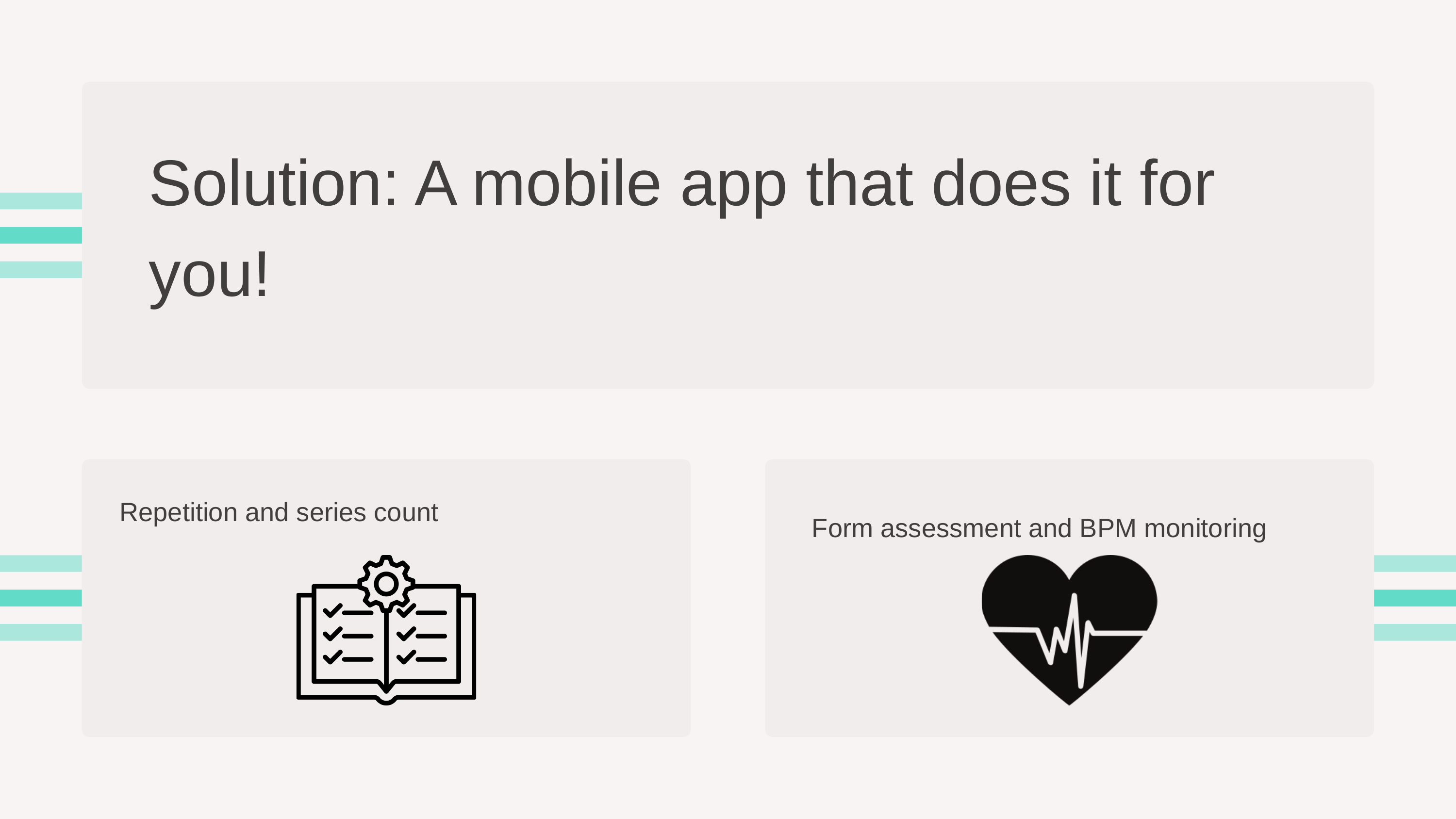

Solution: A mobile app that does it for you!

Repetition and series count

Form assessment and BPM monitoring